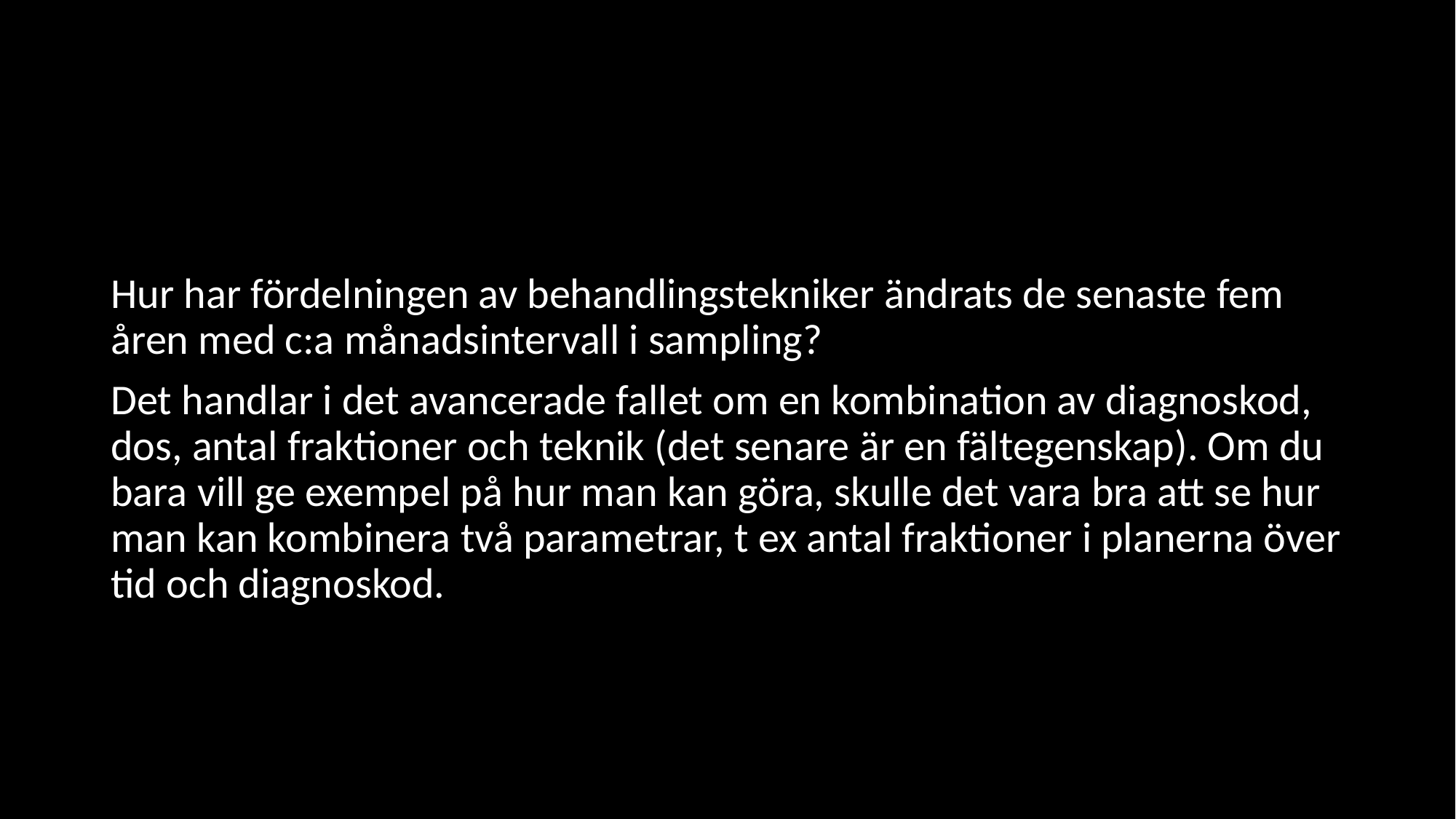

Hur har fördelningen av behandlingstekniker ändrats de senaste fem åren med c:a månadsintervall i sampling?
Det handlar i det avancerade fallet om en kombination av diagnoskod, dos, antal fraktioner och teknik (det senare är en fältegenskap). Om du bara vill ge exempel på hur man kan göra, skulle det vara bra att se hur man kan kombinera två parametrar, t ex antal fraktioner i planerna över tid och diagnoskod.